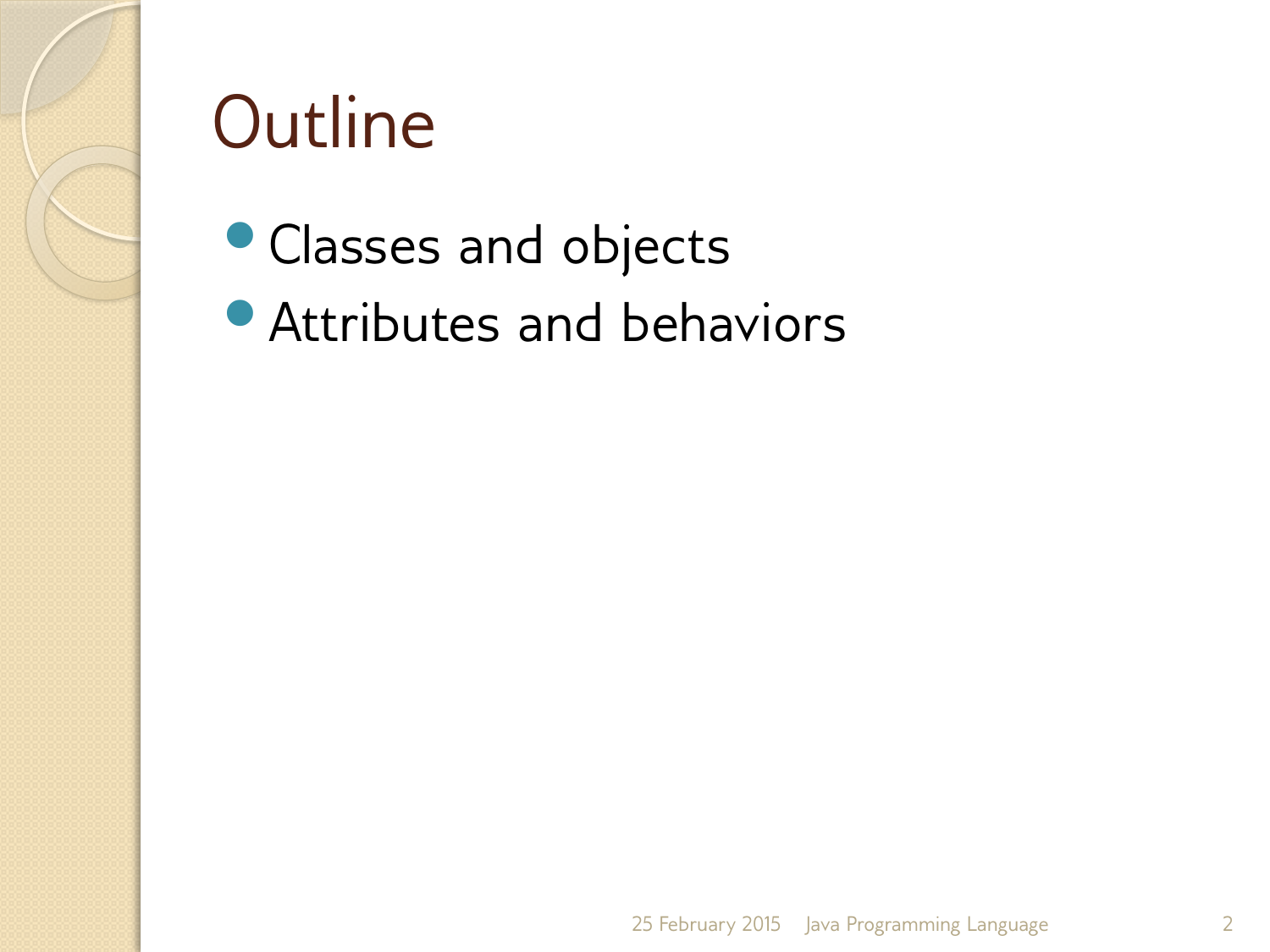

# Outline
Classes and objects
Attributes and behaviors
25 February 2015
Java Programming Language
2